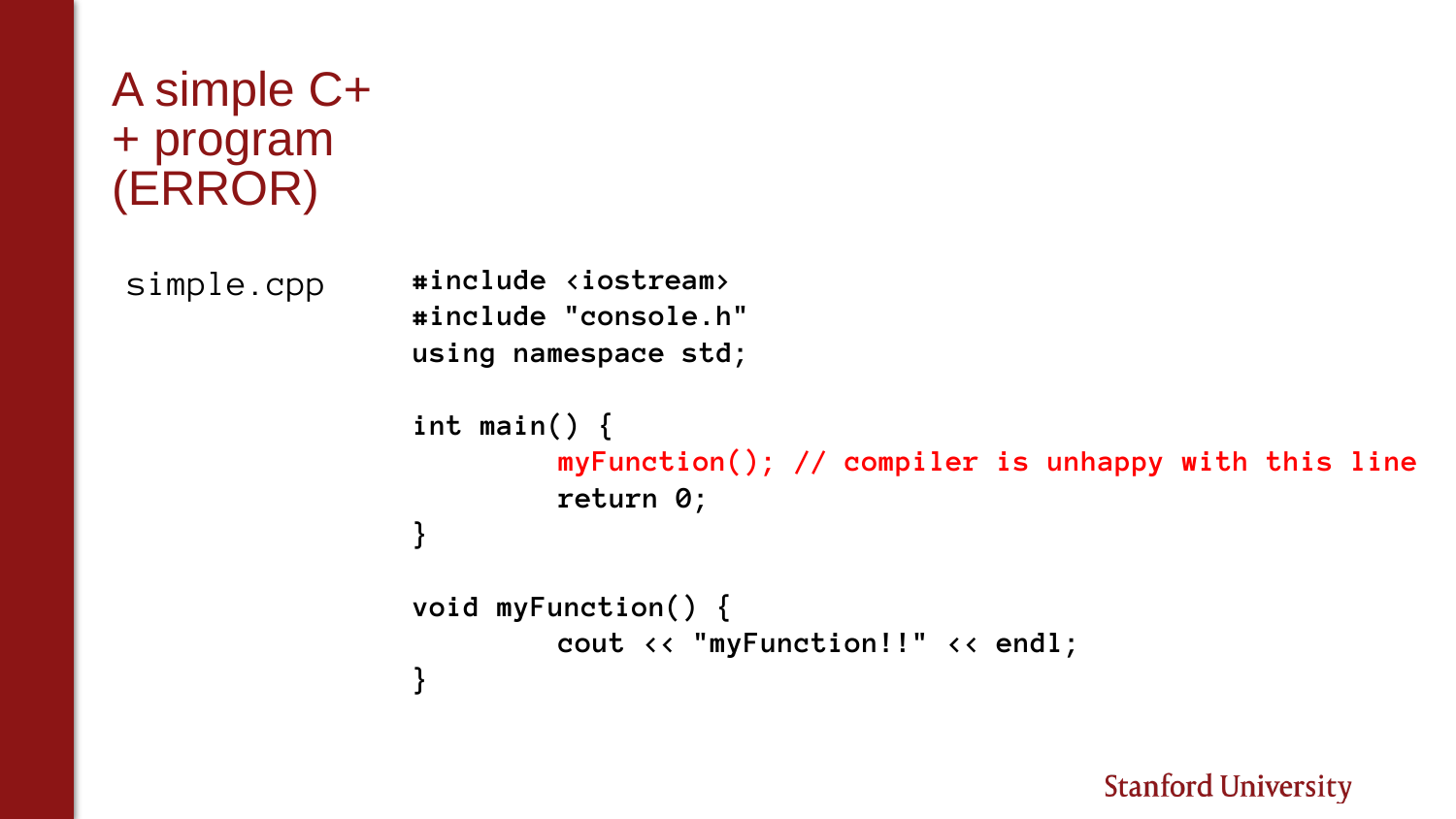

# A simple C++ program (ERROR)
simple.cpp
#include <iostream>
#include "console.h"
using namespace std;

int main() {
	myFunction(); // compiler is unhappy with this line
	return 0;
}

void myFunction() {
	cout << "myFunction!!" << endl;
}

You don’t know what automata is, do you? SOON!